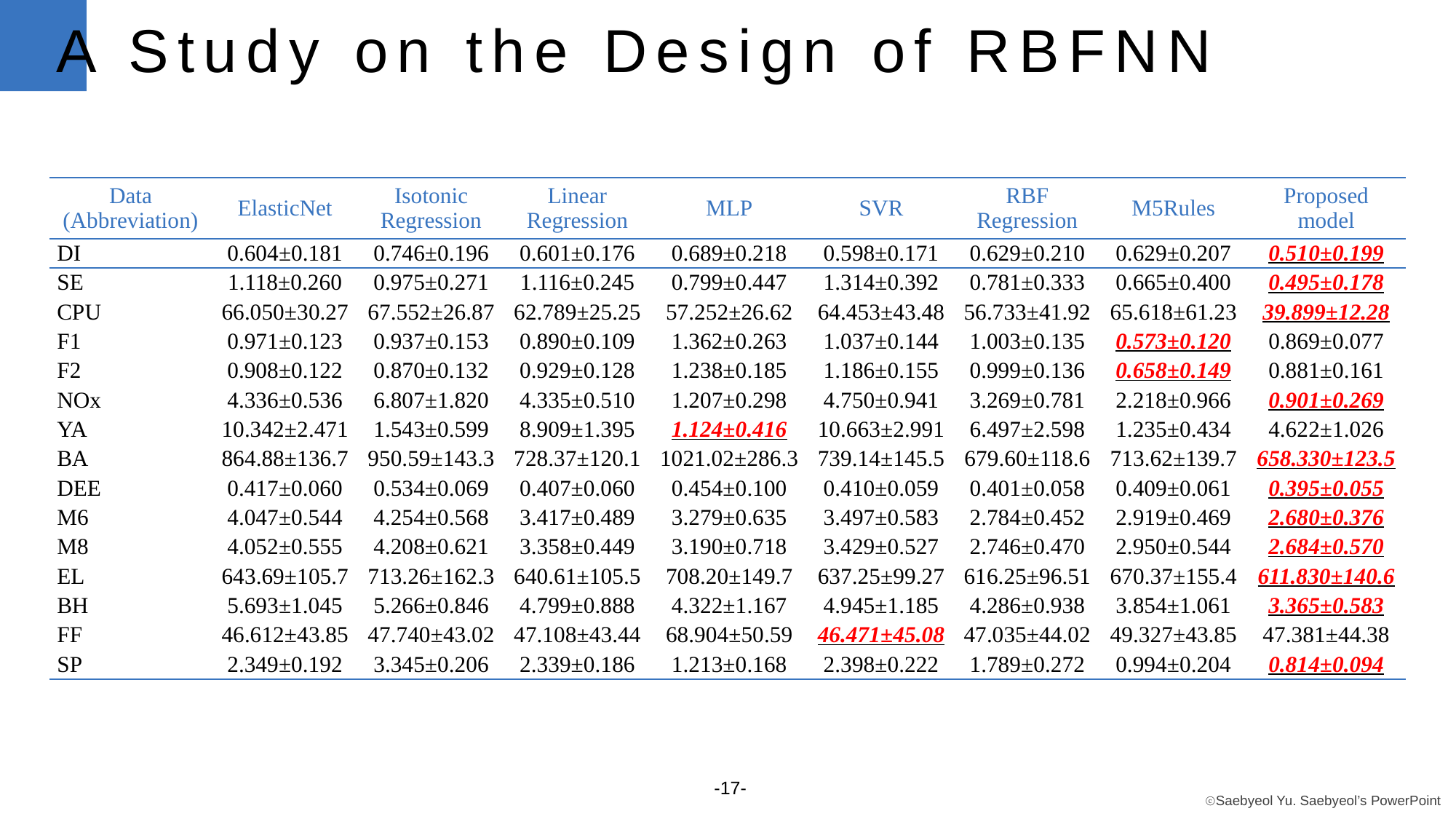

A Study on the Design of RBFNN
| Data (Abbreviation) | ElasticNet | Isotonic Regression | Linear Regression | MLP | SVR | RBF Regression | M5Rules | Proposed model |
| --- | --- | --- | --- | --- | --- | --- | --- | --- |
| DI | 0.604±0.181 | 0.746±0.196 | 0.601±0.176 | 0.689±0.218 | 0.598±0.171 | 0.629±0.210 | 0.629±0.207 | 0.510±0.199 |
| SE | 1.118±0.260 | 0.975±0.271 | 1.116±0.245 | 0.799±0.447 | 1.314±0.392 | 0.781±0.333 | 0.665±0.400 | 0.495±0.178 |
| CPU | 66.050±30.27 | 67.552±26.87 | 62.789±25.25 | 57.252±26.62 | 64.453±43.48 | 56.733±41.92 | 65.618±61.23 | 39.899±12.28 |
| F1 | 0.971±0.123 | 0.937±0.153 | 0.890±0.109 | 1.362±0.263 | 1.037±0.144 | 1.003±0.135 | 0.573±0.120 | 0.869±0.077 |
| F2 | 0.908±0.122 | 0.870±0.132 | 0.929±0.128 | 1.238±0.185 | 1.186±0.155 | 0.999±0.136 | 0.658±0.149 | 0.881±0.161 |
| NOx | 4.336±0.536 | 6.807±1.820 | 4.335±0.510 | 1.207±0.298 | 4.750±0.941 | 3.269±0.781 | 2.218±0.966 | 0.901±0.269 |
| YA | 10.342±2.471 | 1.543±0.599 | 8.909±1.395 | 1.124±0.416 | 10.663±2.991 | 6.497±2.598 | 1.235±0.434 | 4.622±1.026 |
| BA | 864.88±136.7 | 950.59±143.3 | 728.37±120.1 | 1021.02±286.3 | 739.14±145.5 | 679.60±118.6 | 713.62±139.7 | 658.330±123.5 |
| DEE | 0.417±0.060 | 0.534±0.069 | 0.407±0.060 | 0.454±0.100 | 0.410±0.059 | 0.401±0.058 | 0.409±0.061 | 0.395±0.055 |
| M6 | 4.047±0.544 | 4.254±0.568 | 3.417±0.489 | 3.279±0.635 | 3.497±0.583 | 2.784±0.452 | 2.919±0.469 | 2.680±0.376 |
| M8 | 4.052±0.555 | 4.208±0.621 | 3.358±0.449 | 3.190±0.718 | 3.429±0.527 | 2.746±0.470 | 2.950±0.544 | 2.684±0.570 |
| EL | 643.69±105.7 | 713.26±162.3 | 640.61±105.5 | 708.20±149.7 | 637.25±99.27 | 616.25±96.51 | 670.37±155.4 | 611.830±140.6 |
| BH | 5.693±1.045 | 5.266±0.846 | 4.799±0.888 | 4.322±1.167 | 4.945±1.185 | 4.286±0.938 | 3.854±1.061 | 3.365±0.583 |
| FF | 46.612±43.85 | 47.740±43.02 | 47.108±43.44 | 68.904±50.59 | 46.471±45.08 | 47.035±44.02 | 49.327±43.85 | 47.381±44.38 |
| SP | 2.349±0.192 | 3.345±0.206 | 2.339±0.186 | 1.213±0.168 | 2.398±0.222 | 1.789±0.272 | 0.994±0.204 | 0.814±0.094 |
-17-